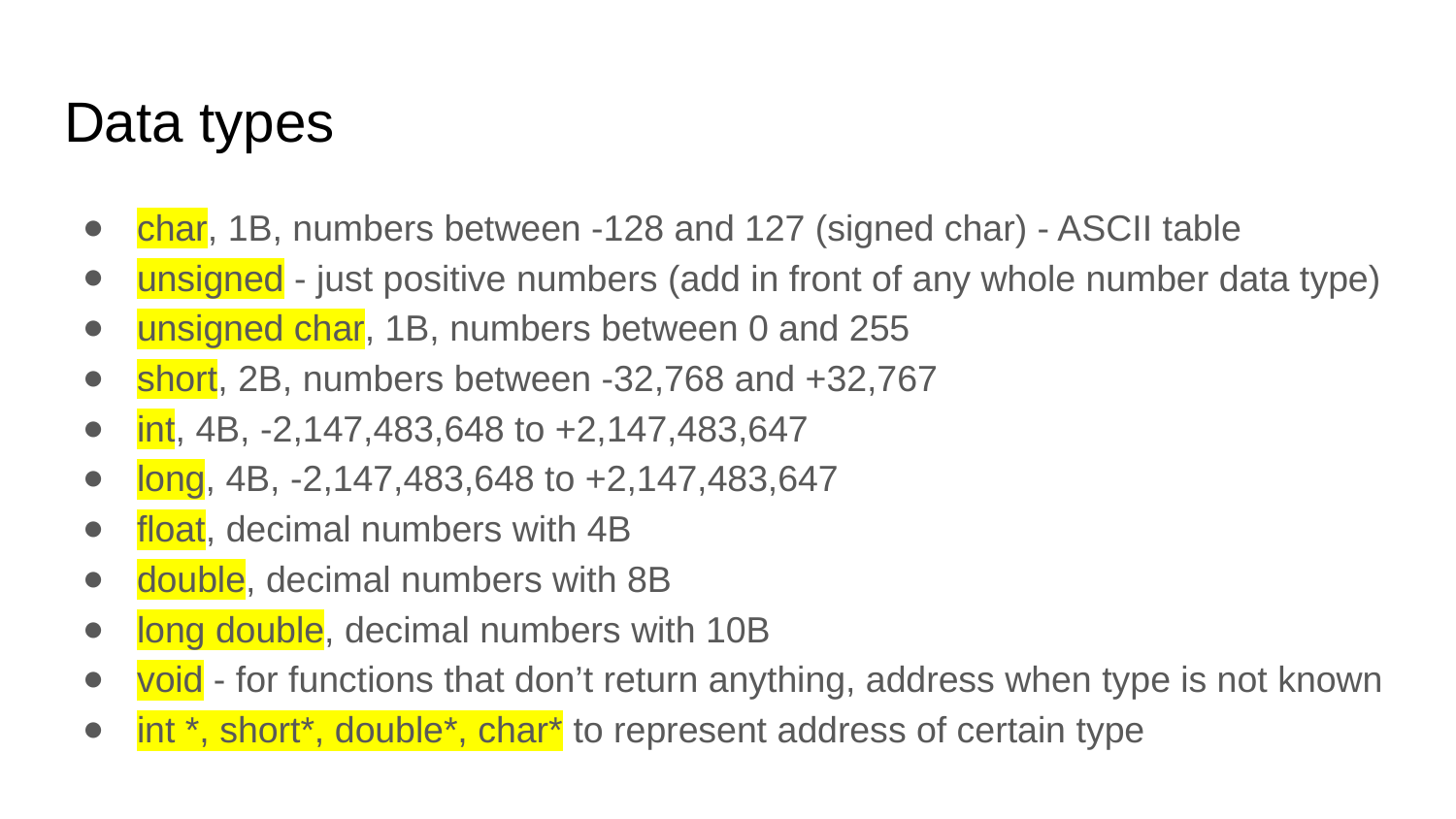

# Data types
char, 1B, numbers between -128 and 127 (signed char) - ASCII table
unsigned - just positive numbers (add in front of any whole number data type)
unsigned char, 1B, numbers between 0 and 255
short, 2B, numbers between -32,768 and +32,767
int, 4B, -2,147,483,648 to +2,147,483,647
long, 4B, -2,147,483,648 to +2,147,483,647
float, decimal numbers with 4B
double, decimal numbers with 8B
long double, decimal numbers with 10B
void - for functions that don’t return anything, address when type is not known
int *, short*, double*, char* to represent address of certain type